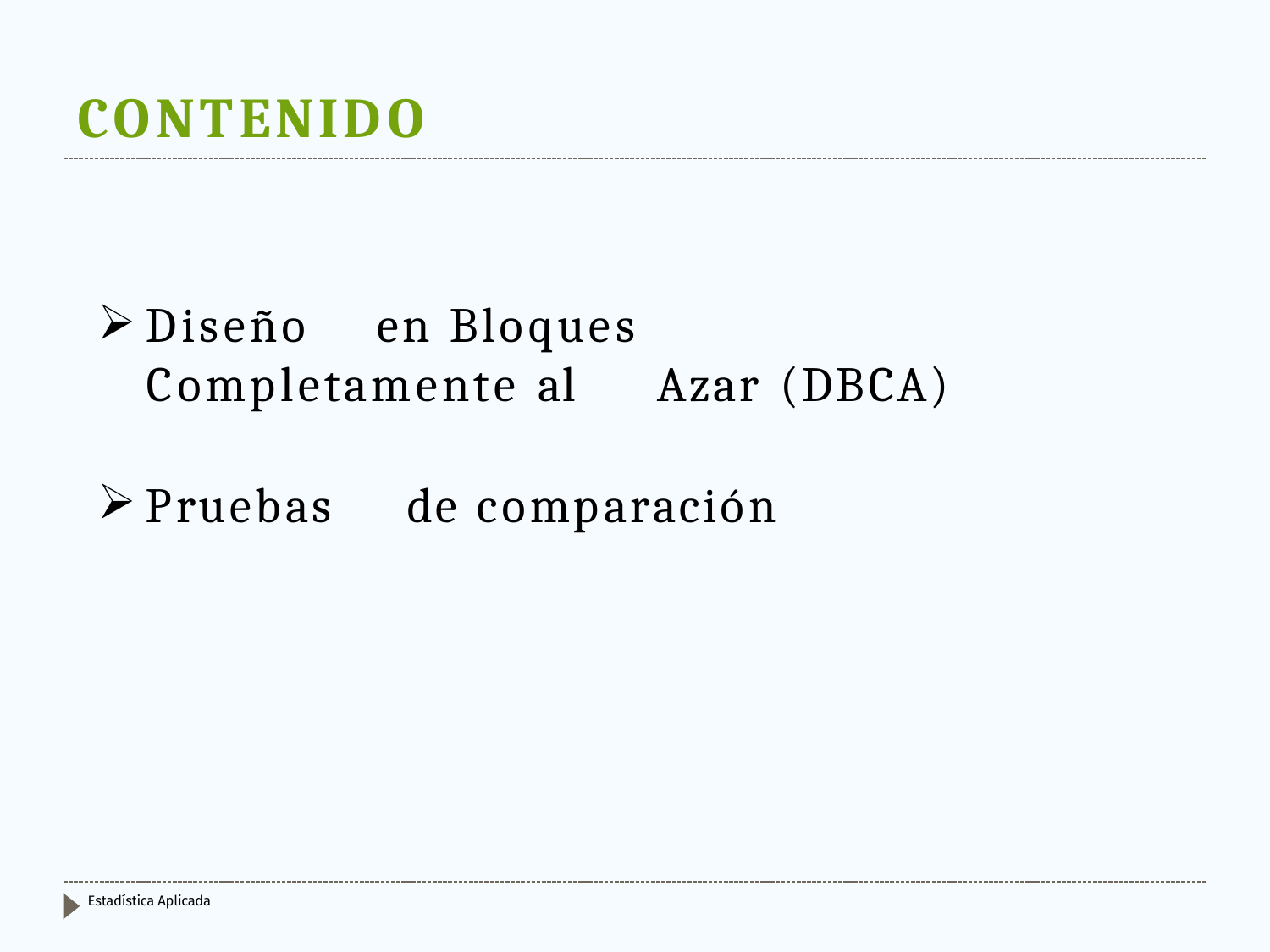

# CONTENIDO
Diseño	en	Bloques	Completamente  al	Azar	(DBCA)

Pruebas	de comparación
Estadística Aplicada